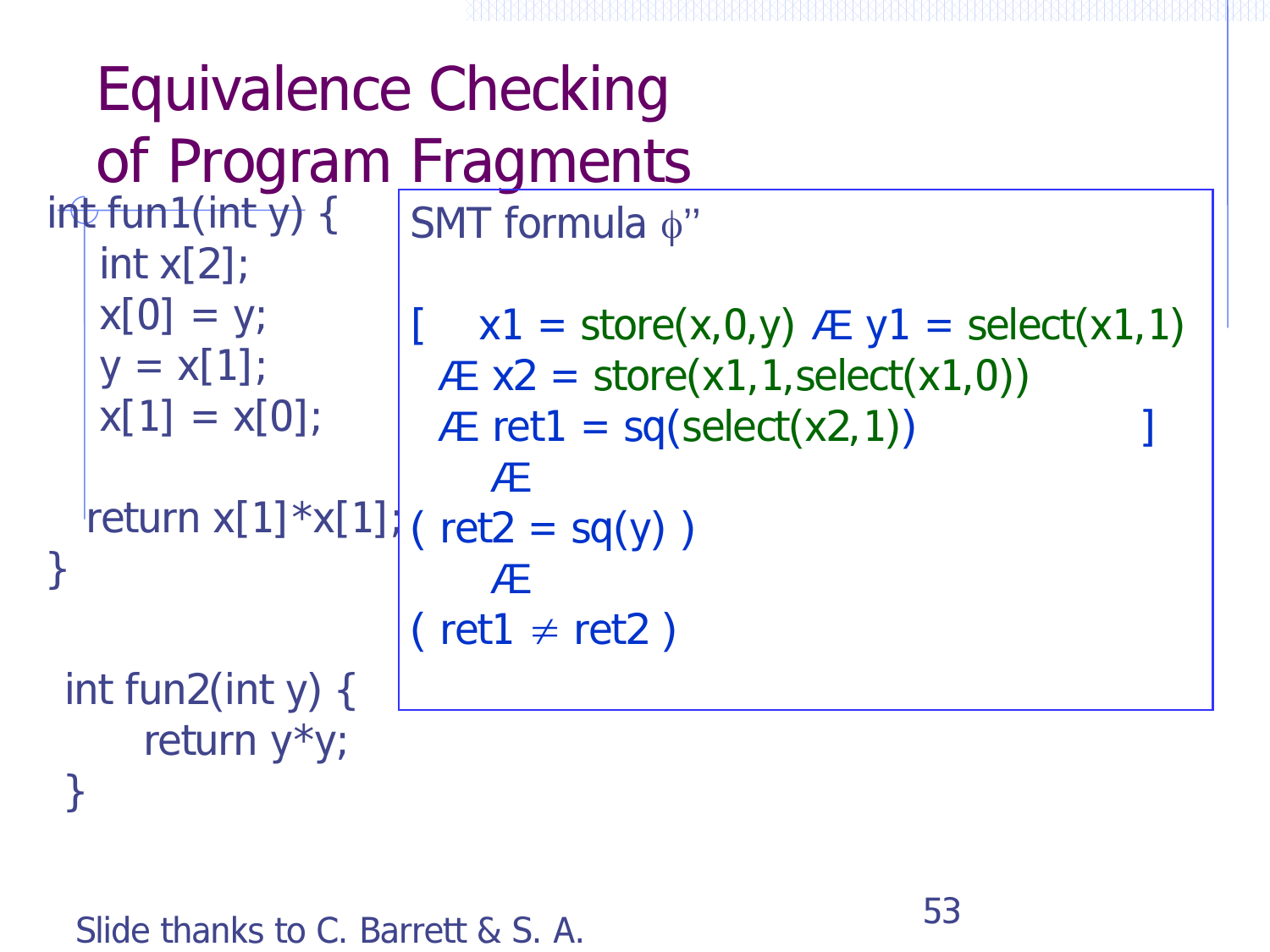

# Equivalence Checking                          of Program Fragments
int fun1(int y) {
    int x[2];
    x[0] = y;
    y = x[1];
    x[1] = x[0];

   return x[1]*x[1];
}
SMT formula φ’’

[    x1 = store(x,0,y) Æ y1 = select(x1,1)
  Æ x2 = store(x1,1,select(x1,0))
  Æ ret1 = sq(select(x2,1))                 ]
      Æ
( ret2 = sq(y) )
      Æ
( ret1 ≠ ret2 )

int fun2(int y) {
      return y*y;
}
53
Slide thanks to C. Barrett & S. A. Seshia, ICCAD 2009 Tutorial